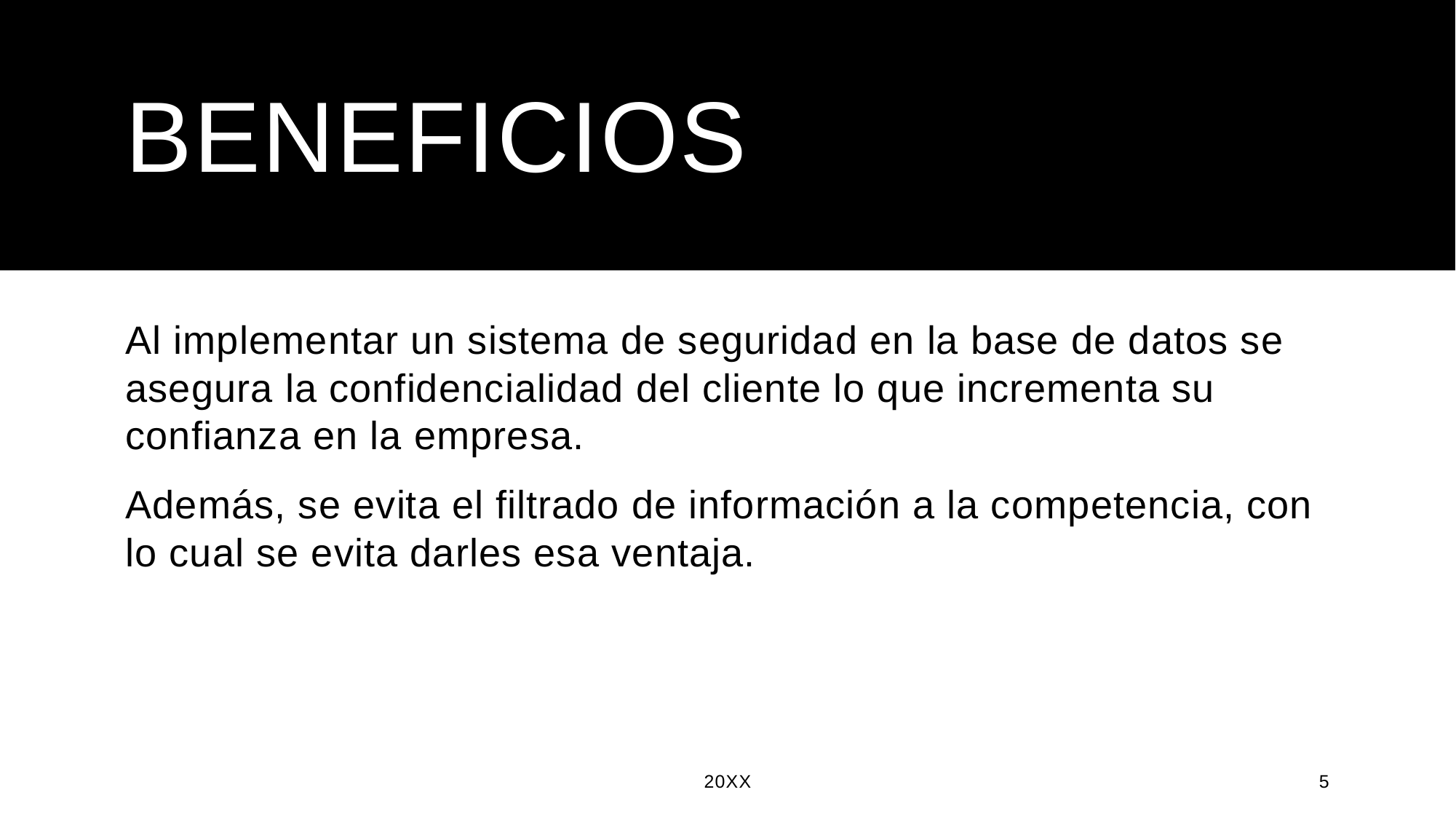

# Beneficios
Al implementar un sistema de seguridad en la base de datos se asegura la confidencialidad del cliente lo que incrementa su confianza en la empresa.
Además, se evita el filtrado de información a la competencia, con lo cual se evita darles esa ventaja.

20XX
5